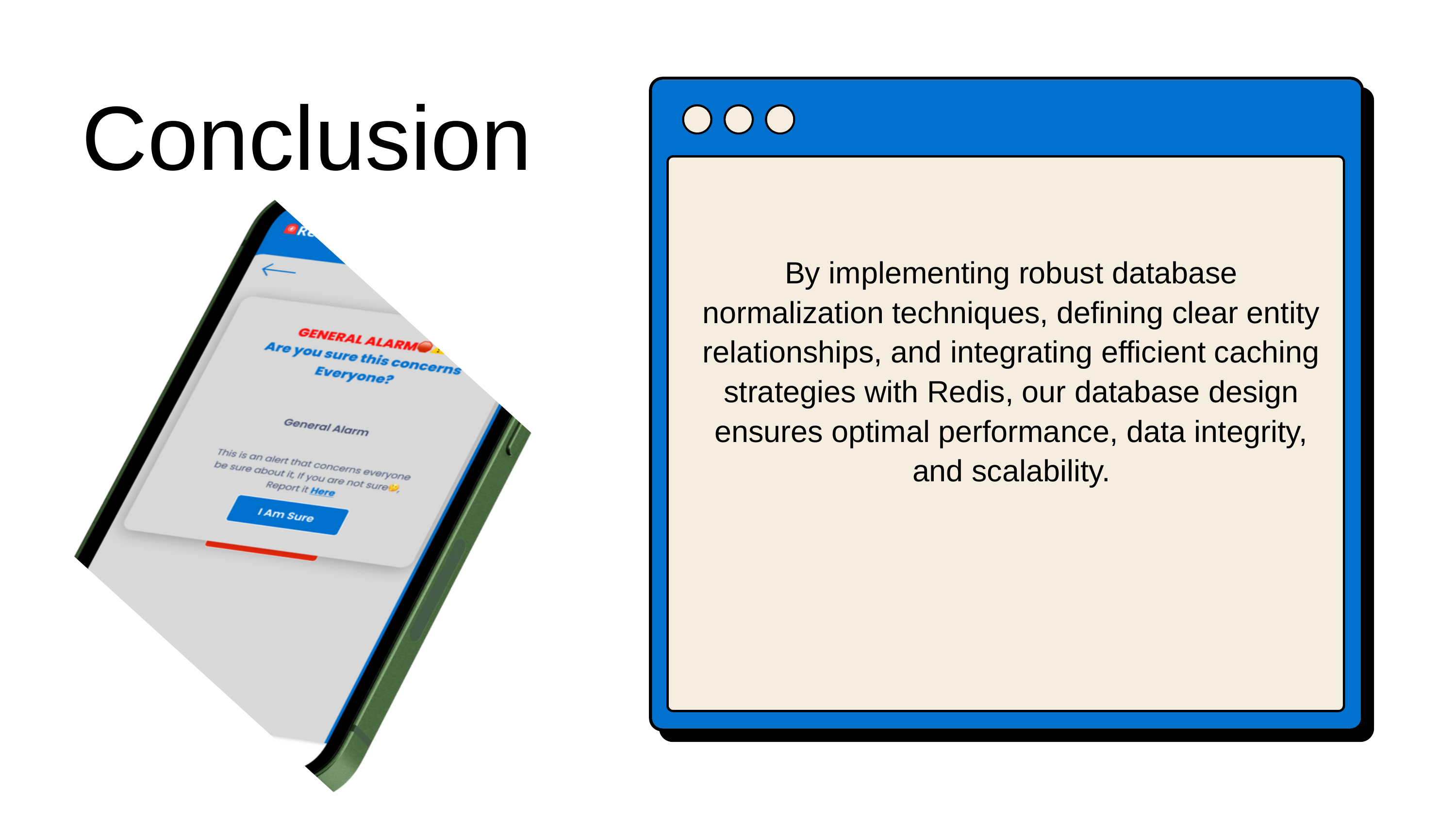

Conclusion

By implementing robust database normalization techniques, defining clear entity relationships, and integrating efficient caching strategies with Redis, our database design ensures optimal performance, data integrity, and scalability.